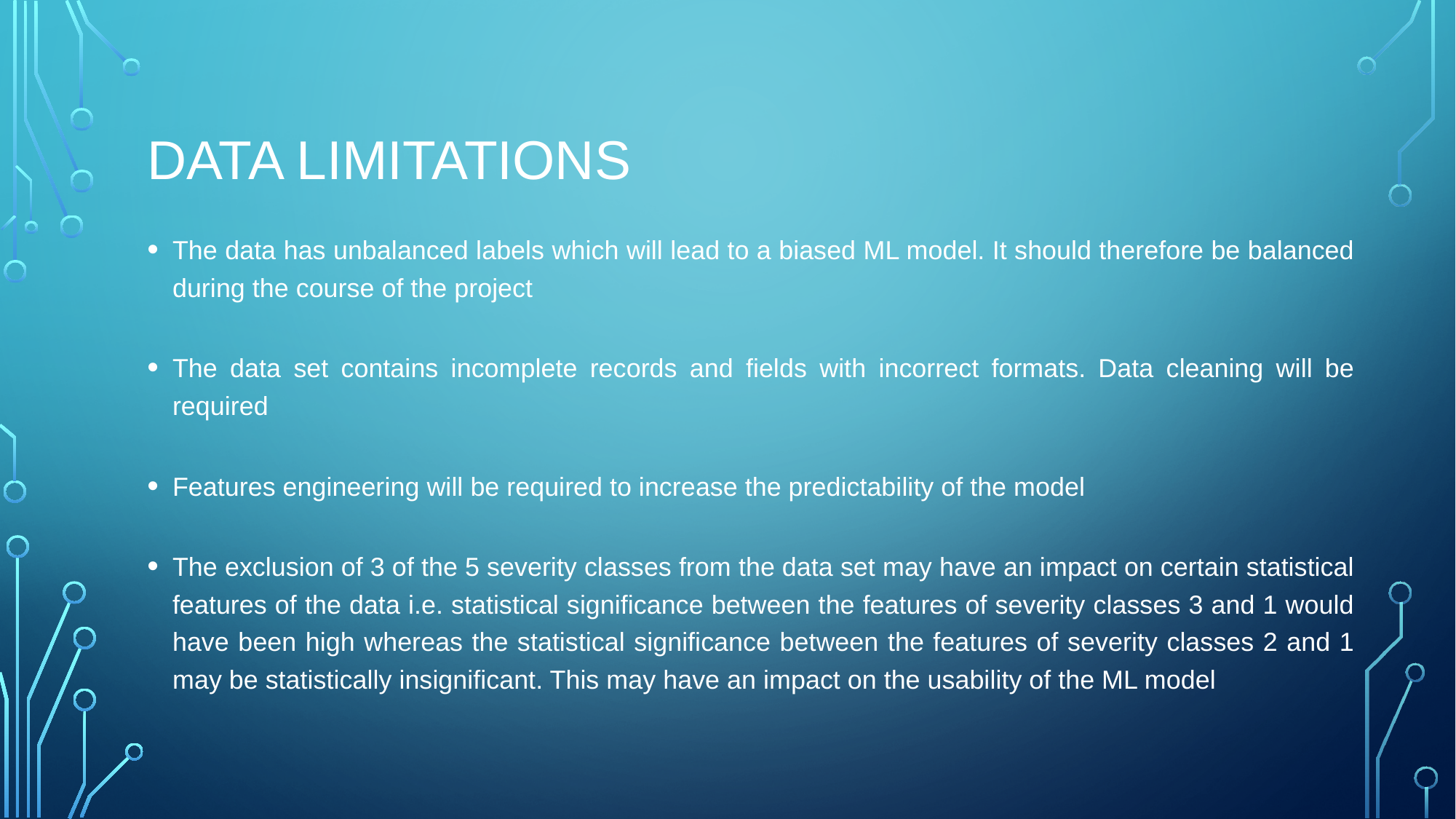

# Data limitations
The data has unbalanced labels which will lead to a biased ML model. It should therefore be balanced during the course of the project

The data set contains incomplete records and fields with incorrect formats. Data cleaning will be required

Features engineering will be required to increase the predictability of the model

The exclusion of 3 of the 5 severity classes from the data set may have an impact on certain statistical features of the data i.e. statistical significance between the features of severity classes 3 and 1 would have been high whereas the statistical significance between the features of severity classes 2 and 1 may be statistically insignificant. This may have an impact on the usability of the ML model